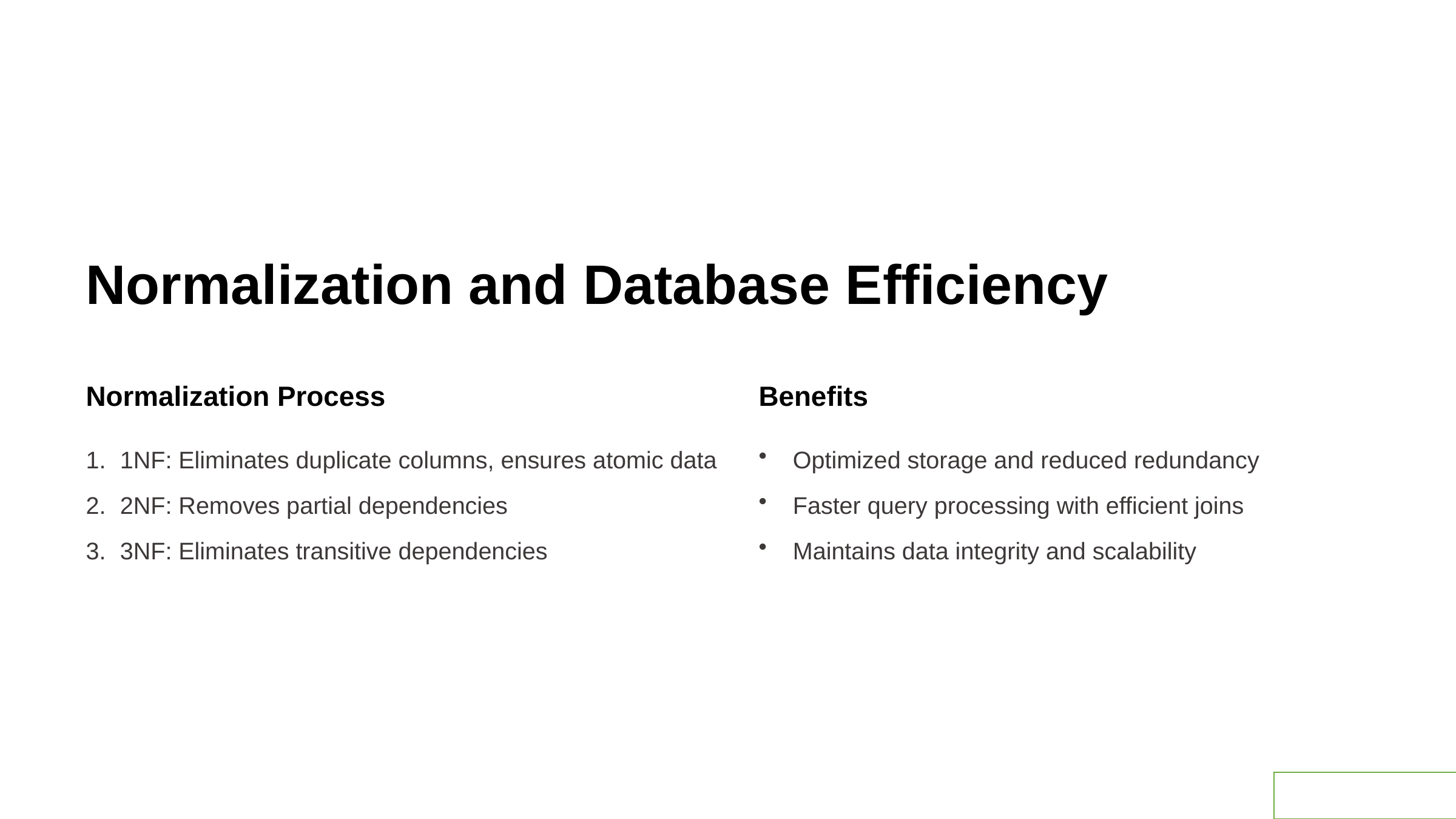

Normalization and Database Efficiency
Normalization Process
Benefits
1NF: Eliminates duplicate columns, ensures atomic data
Optimized storage and reduced redundancy
2NF: Removes partial dependencies
Faster query processing with efficient joins
3NF: Eliminates transitive dependencies
Maintains data integrity and scalability